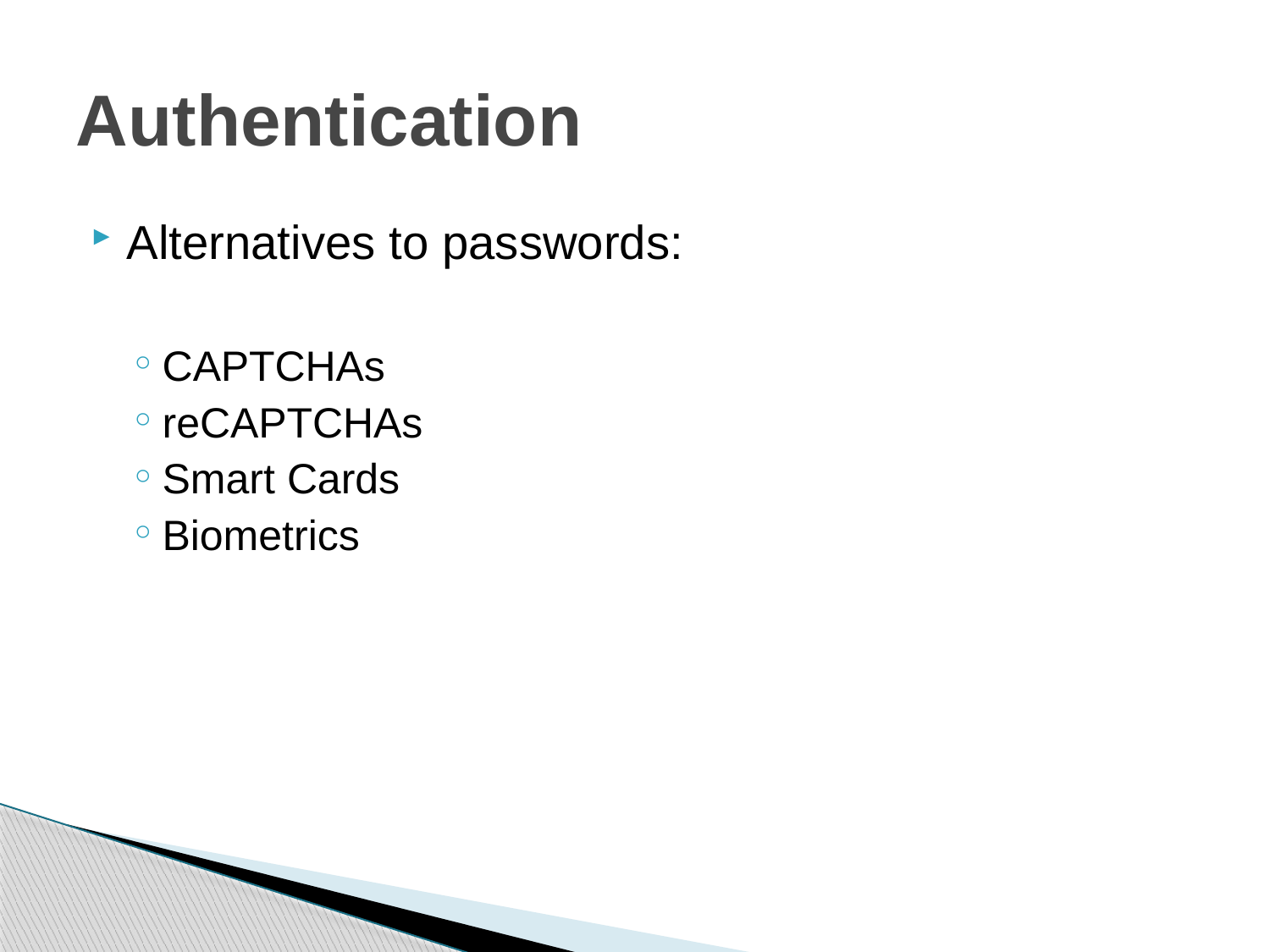

# Authentication
Alternatives to passwords:

CAPTCHAs
reCAPTCHAs
Smart Cards
Biometrics